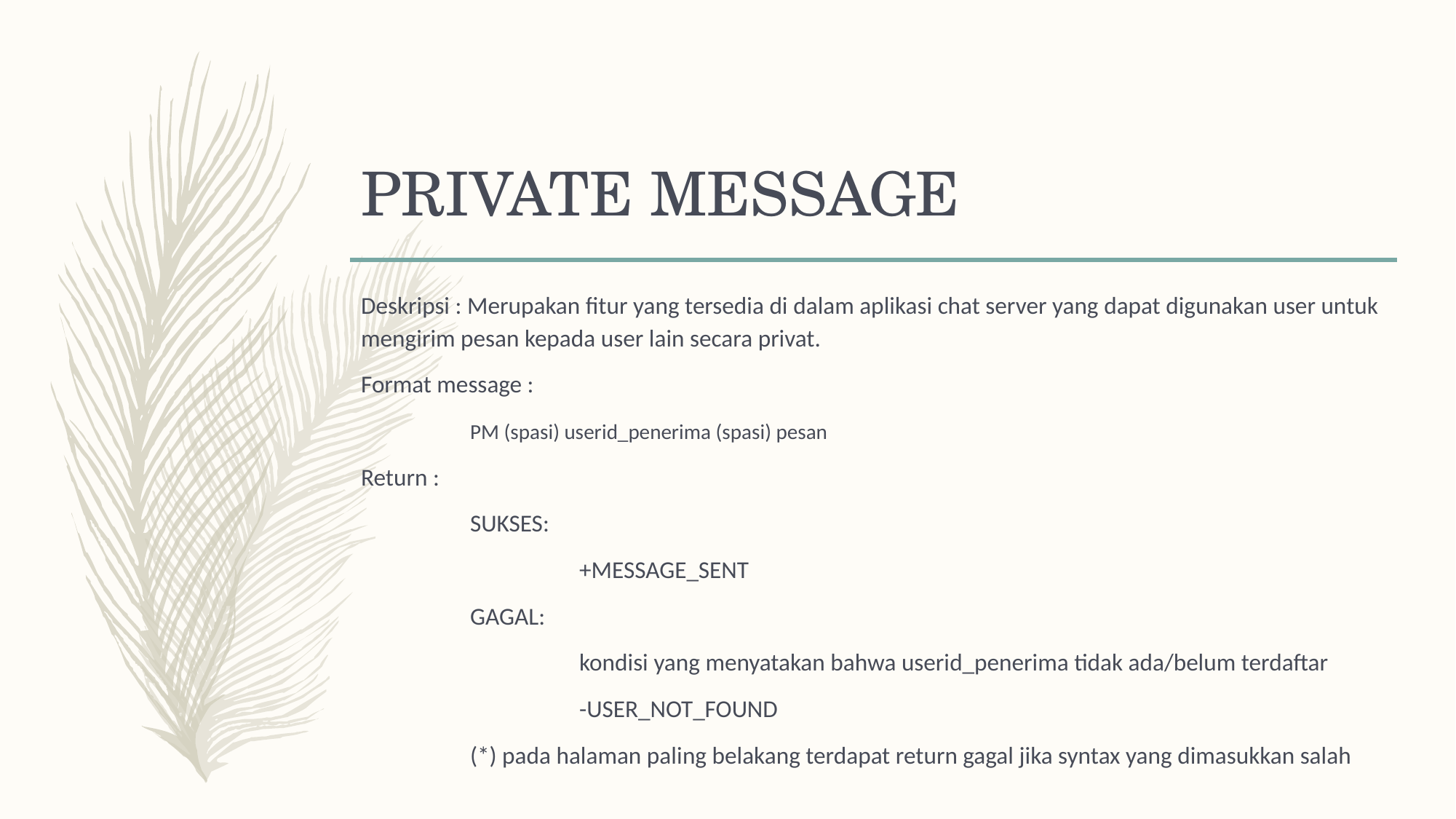

# PRIVATE MESSAGE
Deskripsi : Merupakan fitur yang tersedia di dalam aplikasi chat server yang dapat digunakan user untuk mengirim pesan kepada user lain secara privat.
Format message :
	PM (spasi) userid_penerima (spasi) pesan
Return :
	SUKSES:
		+MESSAGE_SENT
	GAGAL:
		kondisi yang menyatakan bahwa userid_penerima tidak ada/belum terdaftar
		-USER_NOT_FOUND
	(*) pada halaman paling belakang terdapat return gagal jika syntax yang dimasukkan salah